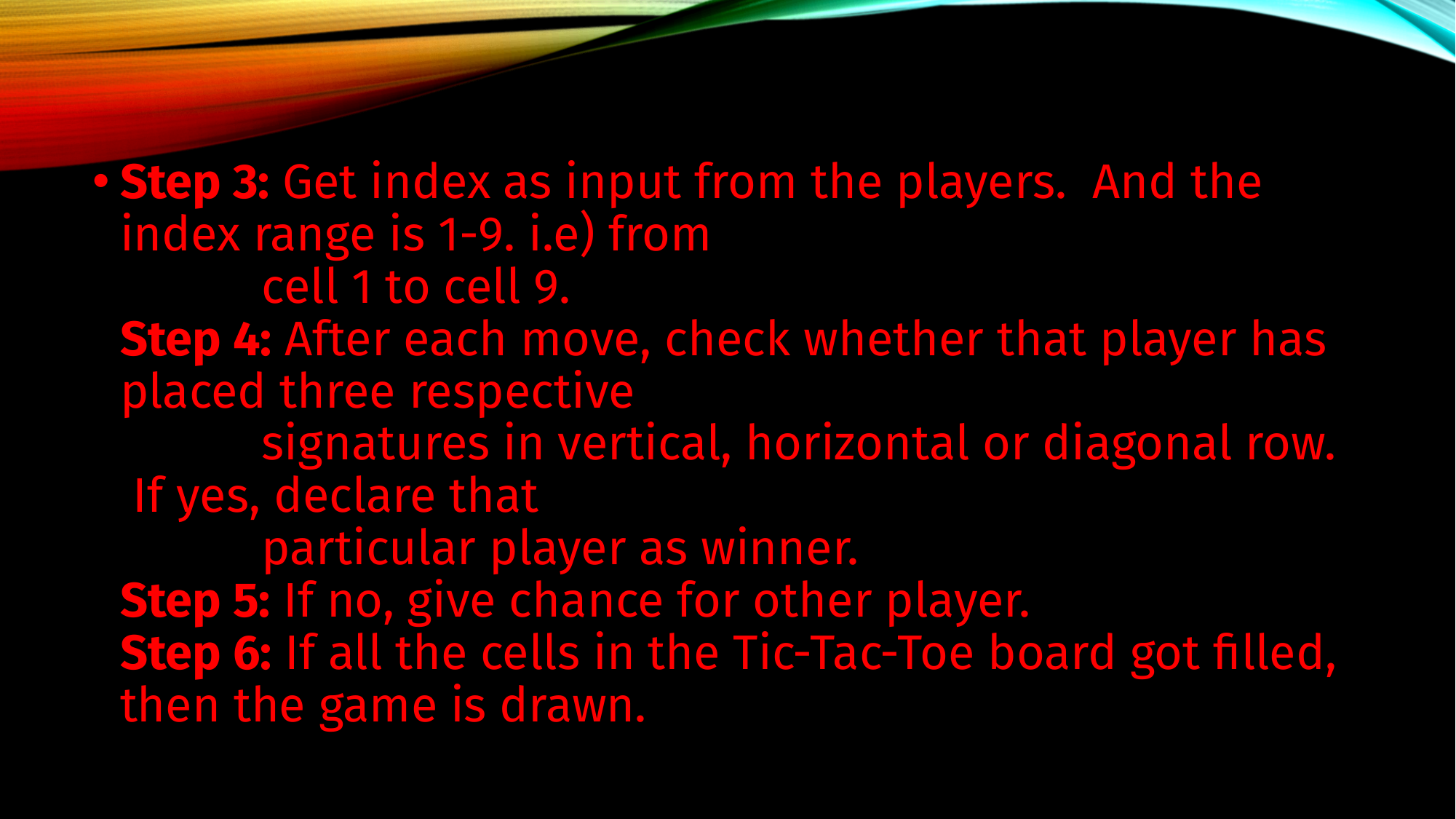

#
Step 3: Get index as input from the players.  And the index range is 1-9. i.e) from 
           cell 1 to cell 9.
Step 4: After each move, check whether that player has placed three respective
           signatures in vertical, horizontal or diagonal row.  If yes, declare that
           particular player as winner.
Step 5: If no, give chance for other player.
Step 6: If all the cells in the Tic-Tac-Toe board got filled, then the game is drawn.